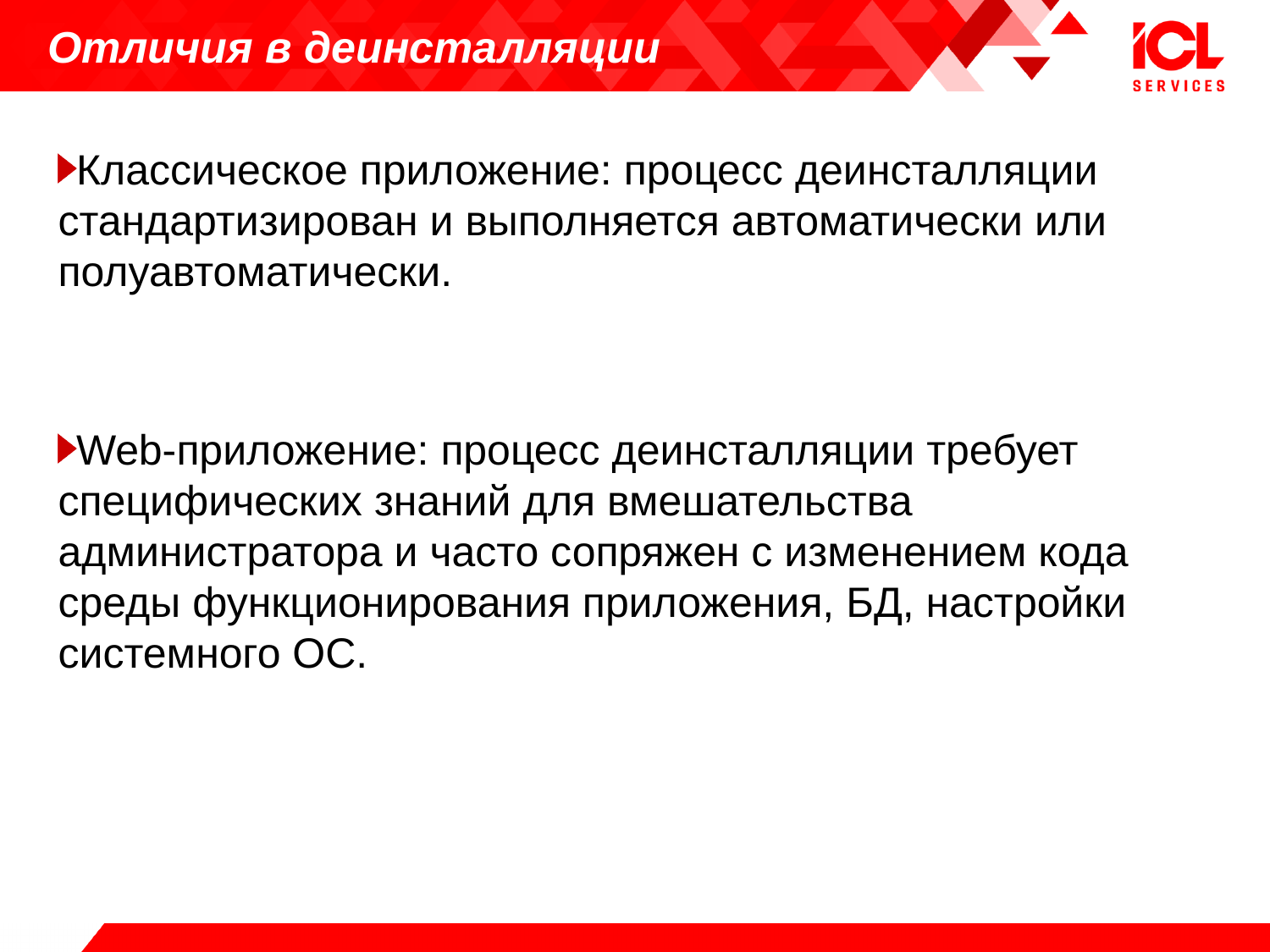

# Отличия в деинсталляции
Классическое приложение: процесс деинсталляции стандартизирован и выполняется автоматически или полуавтоматически.

Web-приложение: процесс деинсталляции требует специфических знаний для вмешательства администратора и часто сопряжен с изменением кода среды функционирования приложения, БД, настройки системного ОС.